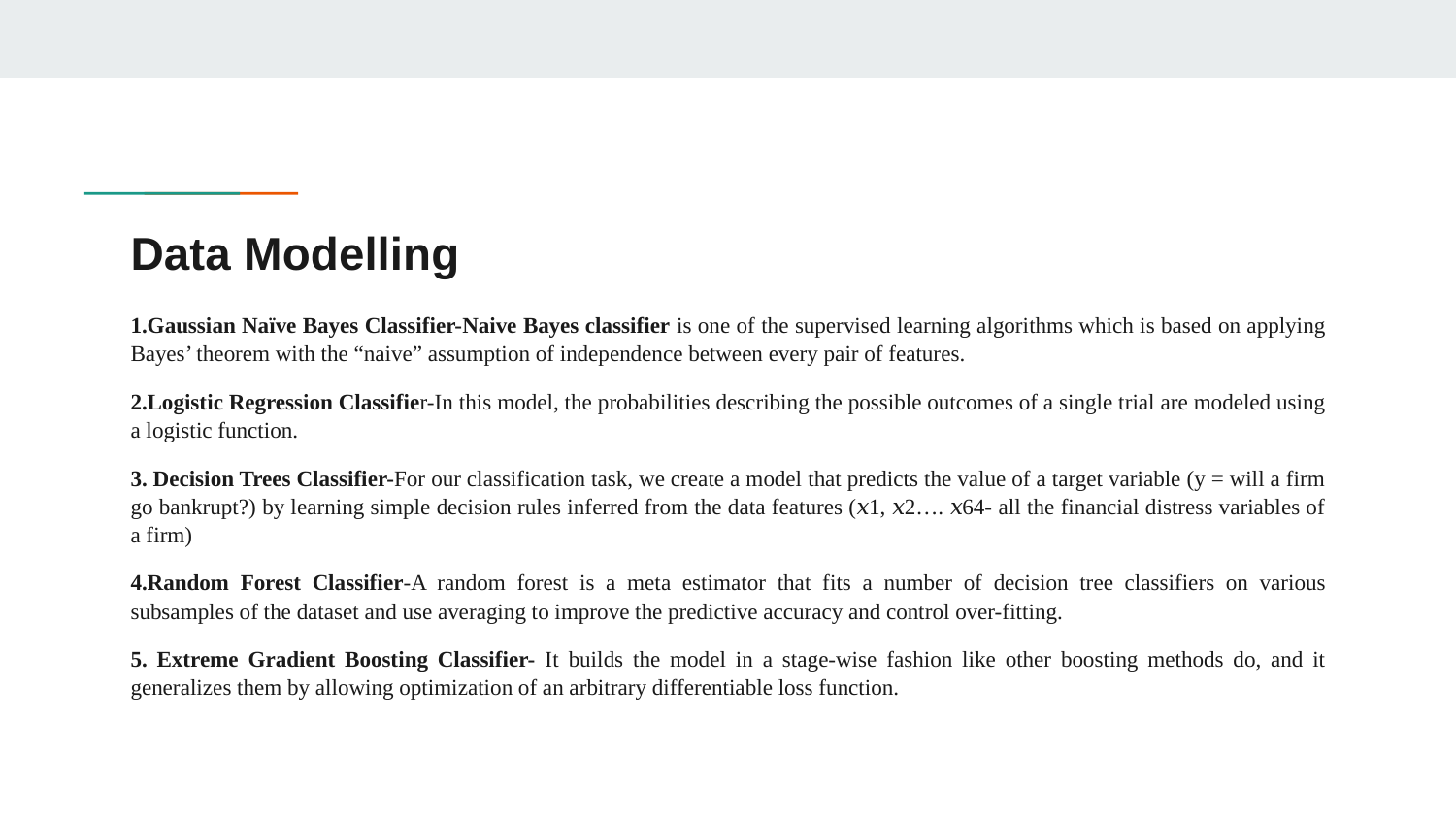

# Data Modelling
1.Gaussian Naïve Bayes Classifier-Naive Bayes classifier is one of the supervised learning algorithms which is based on applying Bayes’ theorem with the “naive” assumption of independence between every pair of features.
2.Logistic Regression Classifier-In this model, the probabilities describing the possible outcomes of a single trial are modeled using a logistic function.
3. Decision Trees Classifier-For our classification task, we create a model that predicts the value of a target variable (y = will a firm go bankrupt?) by learning simple decision rules inferred from the data features (𝑥1, 𝑥2…. 𝑥64- all the financial distress variables of a firm)
4.Random Forest Classifier-A random forest is a meta estimator that fits a number of decision tree classifiers on various subsamples of the dataset and use averaging to improve the predictive accuracy and control over-fitting.
5. Extreme Gradient Boosting Classifier- It builds the model in a stage-wise fashion like other boosting methods do, and it generalizes them by allowing optimization of an arbitrary differentiable loss function.